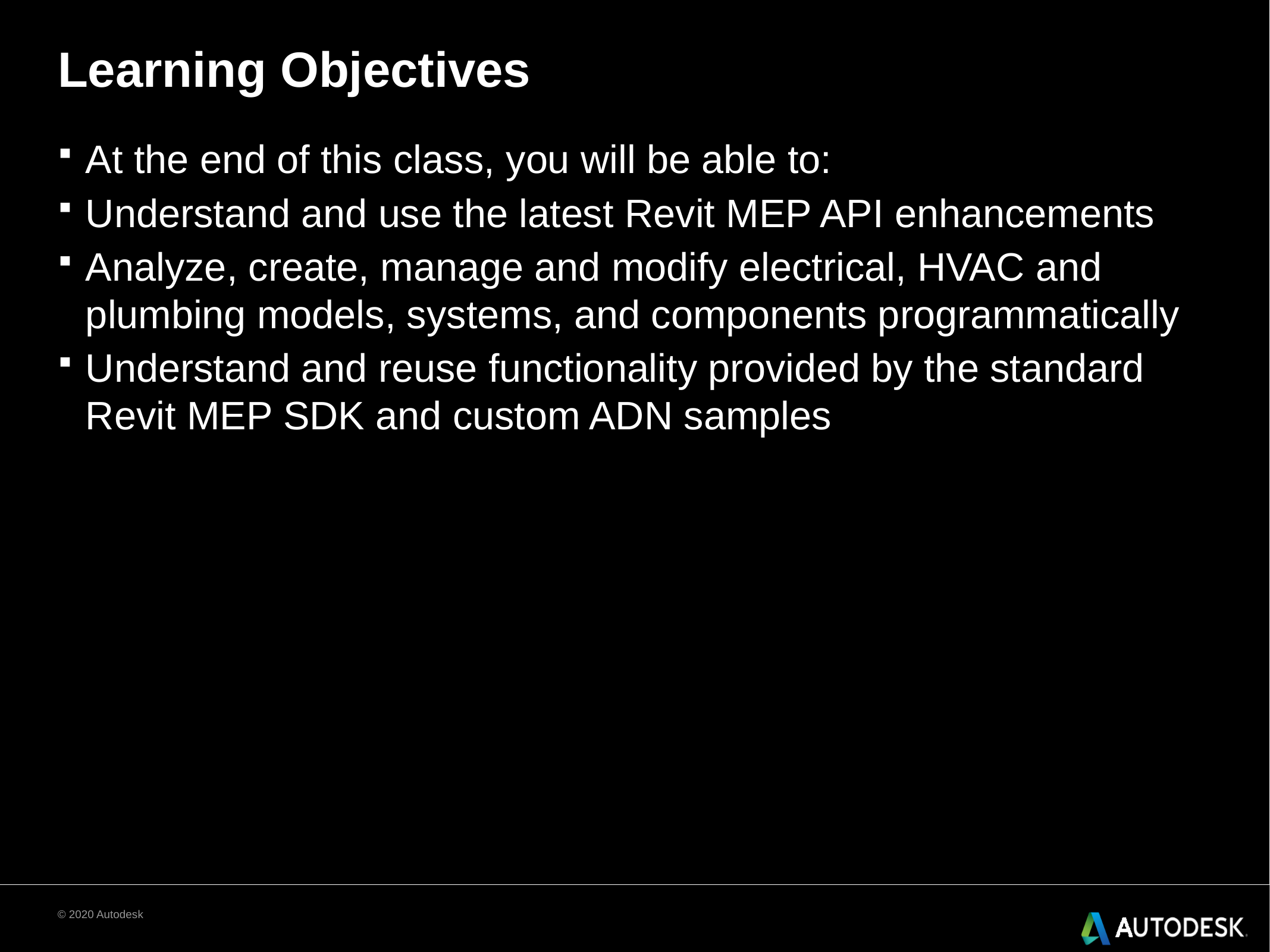

# Learning Objectives
At the end of this class, you will be able to:
Understand and use the latest Revit MEP API enhancements
Analyze, create, manage and modify electrical, HVAC and plumbing models, systems, and components programmatically
Understand and reuse functionality provided by the standard Revit MEP SDK and custom ADN samples